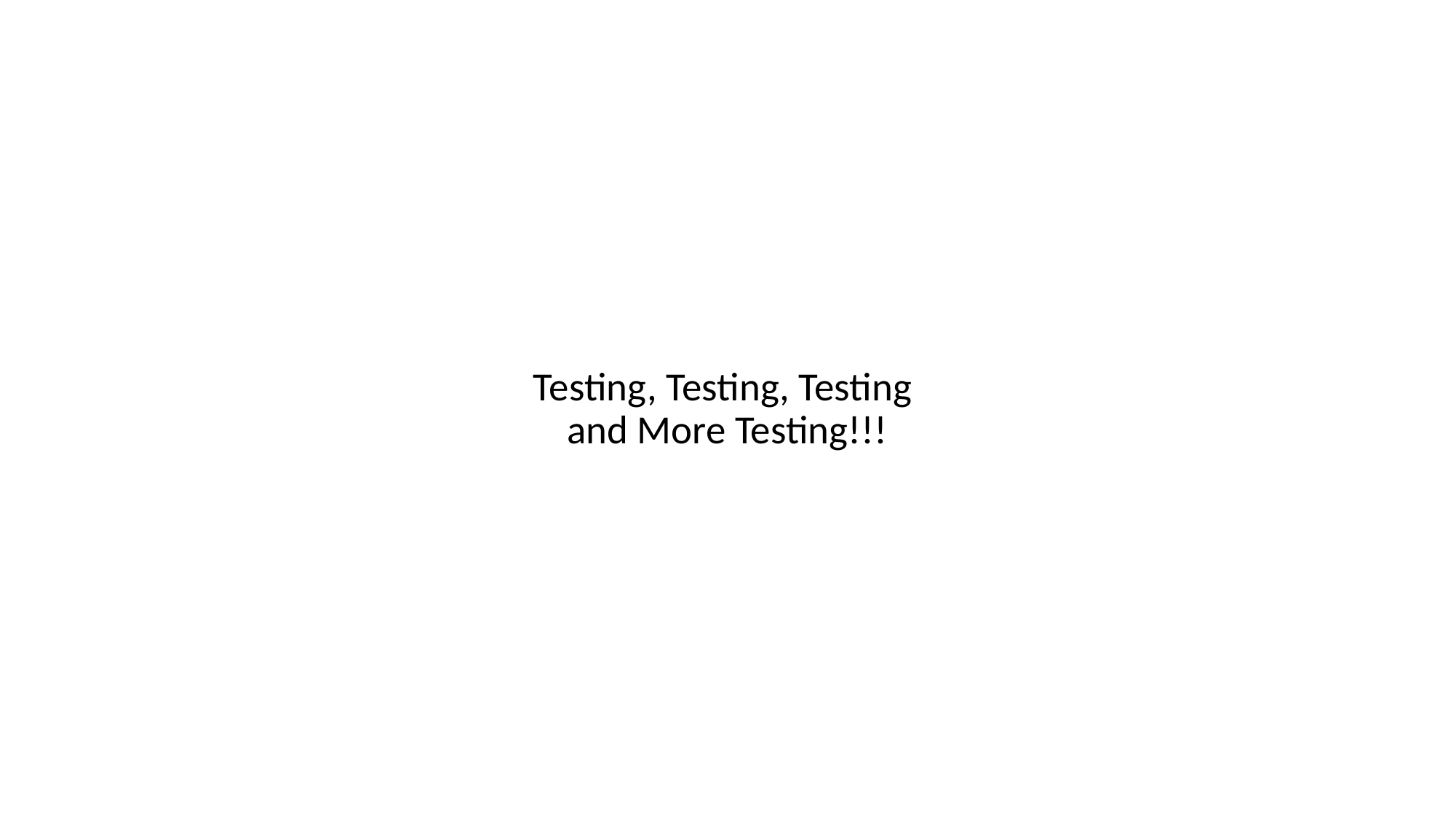

# Testing, Testing, Testing and More Testing!!!